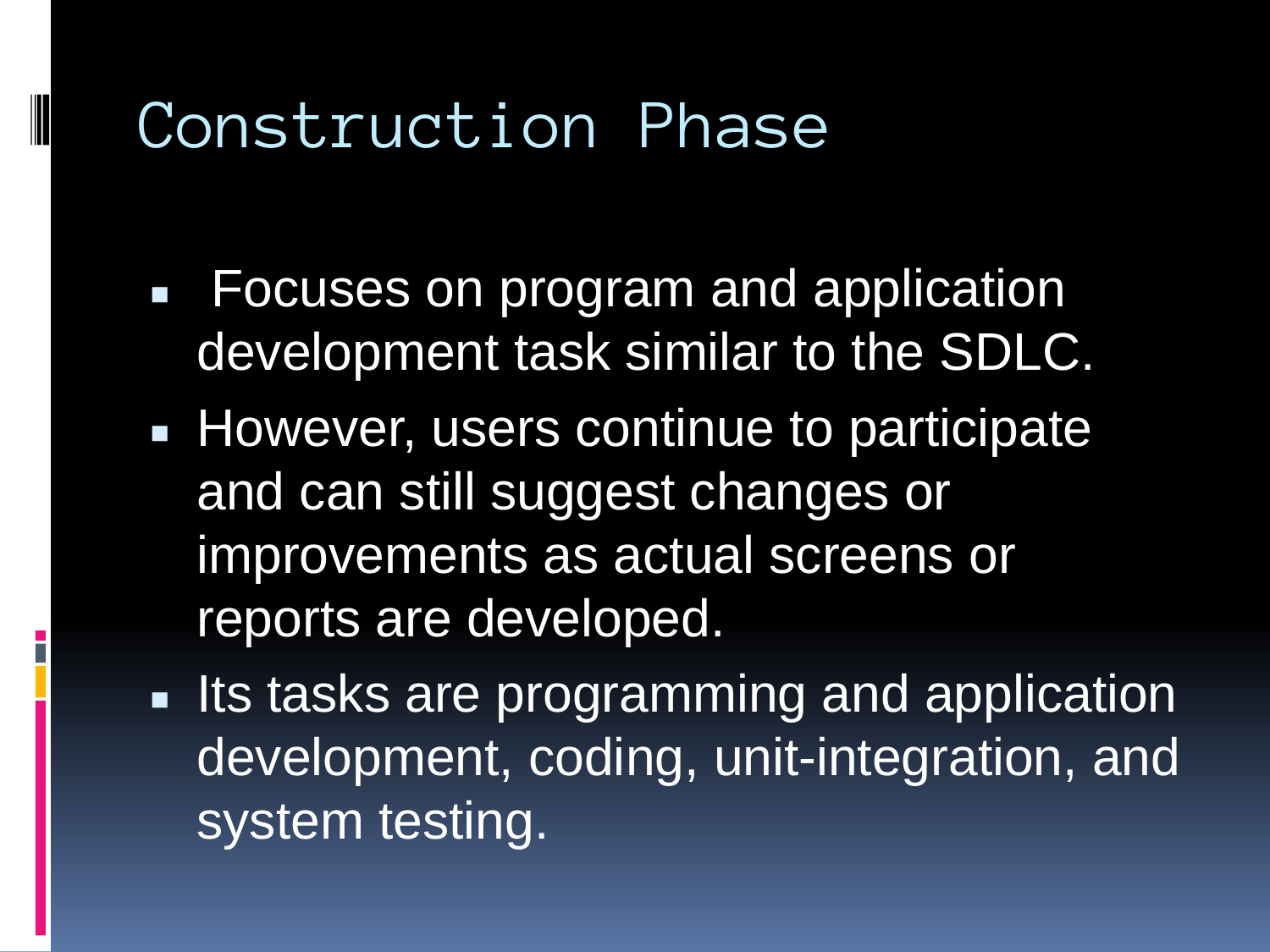

# Construction Phase
 Focuses on program and application development task similar to the SDLC.
However, users continue to participate and can still suggest changes or improvements as actual screens or reports are developed.
Its tasks are programming and application development, coding, unit-integration, and system testing.